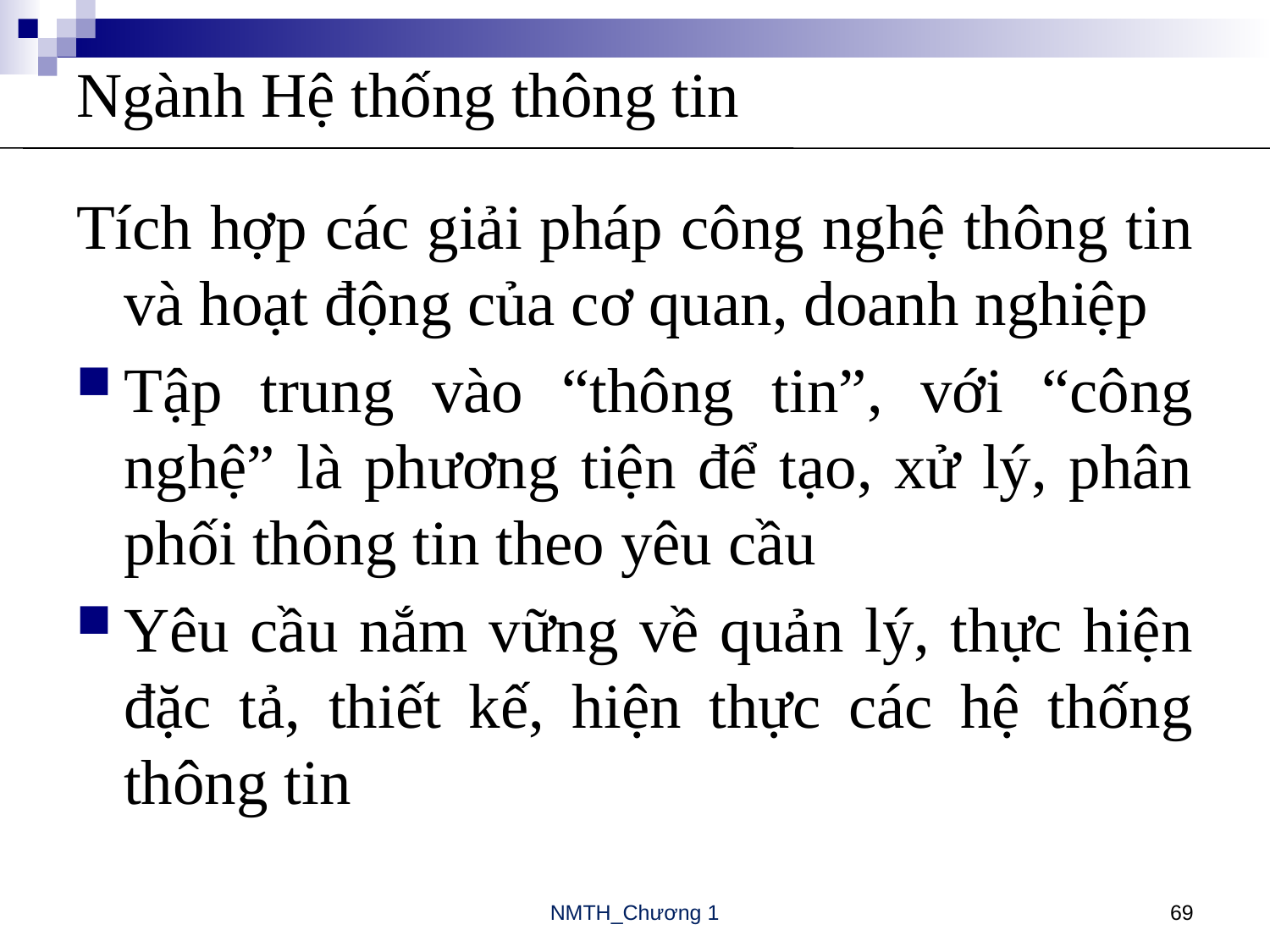

# Ngành Hệ thống thông tin

Tích hợp các giải pháp công nghệ thông tin và hoạt động của cơ quan, doanh nghiệp
Tập trung vào “thông tin”, với “công nghệ” là phương tiện để tạo, xử lý, phân phối thông tin theo yêu cầu
Yêu cầu nắm vững về quản lý, thực hiện đặc tả, thiết kế, hiện thực các hệ thống thông tin
NMTH_Chương 1
69